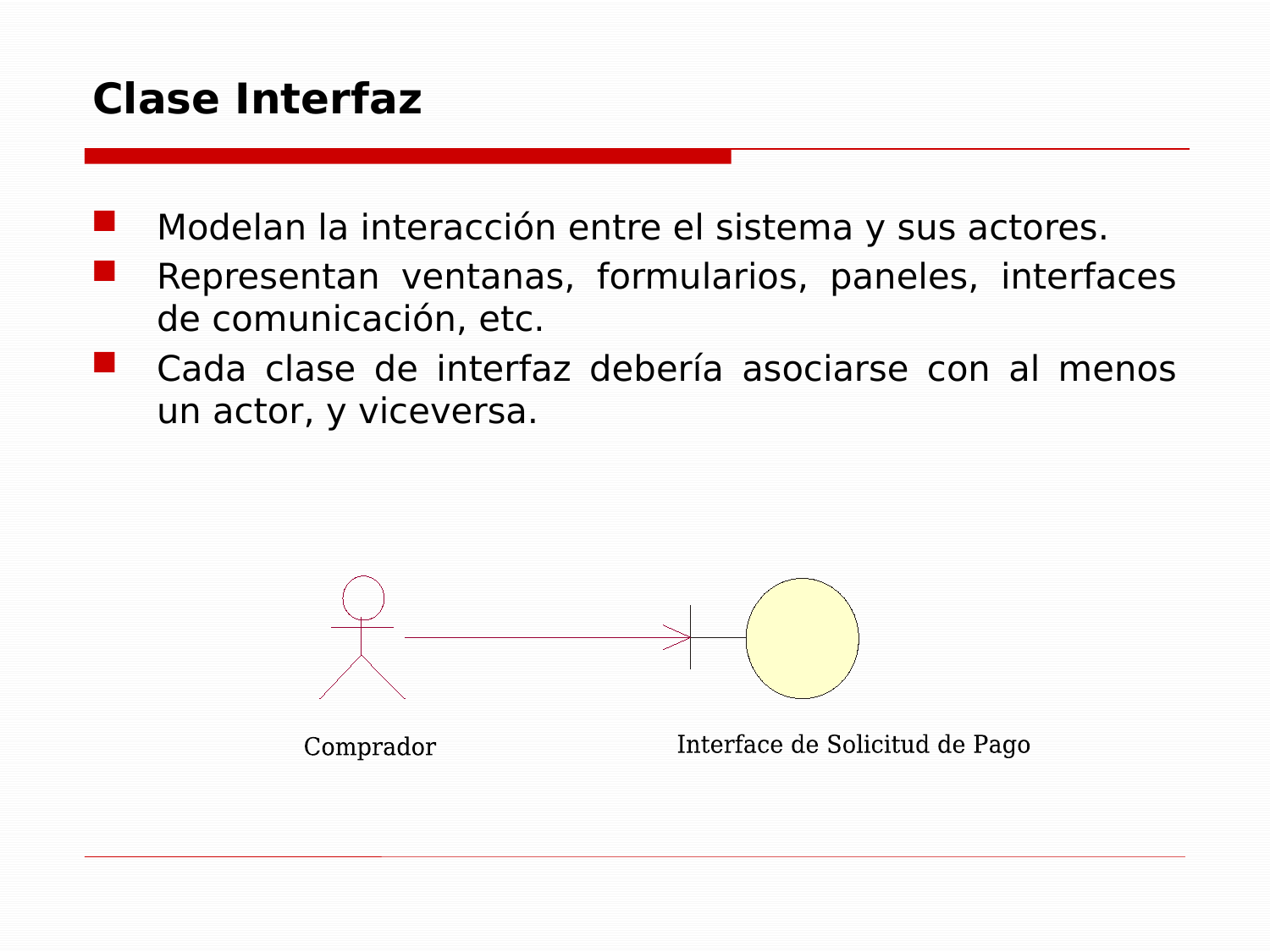

# Clase Interfaz
Modelan la interacción entre el sistema y sus actores.
Representan ventanas, formularios, paneles, interfaces de comunicación, etc.
Cada clase de interfaz debería asociarse con al menos un actor, y viceversa.